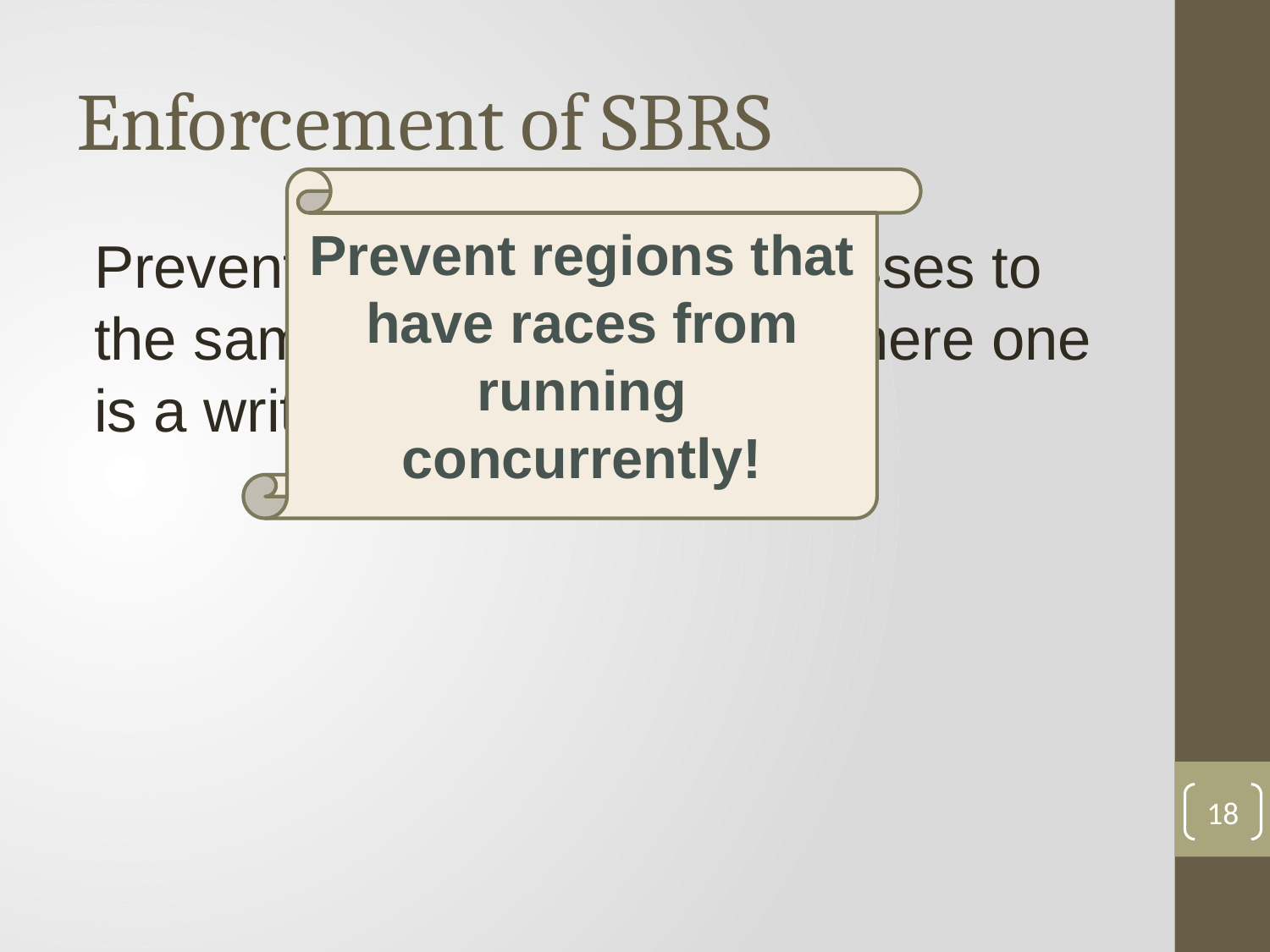

# Enforcement of SBRS
Prevent regions that have races from running concurrently!
Prevent two concurrent accesses to the same memory location where one is a write
18